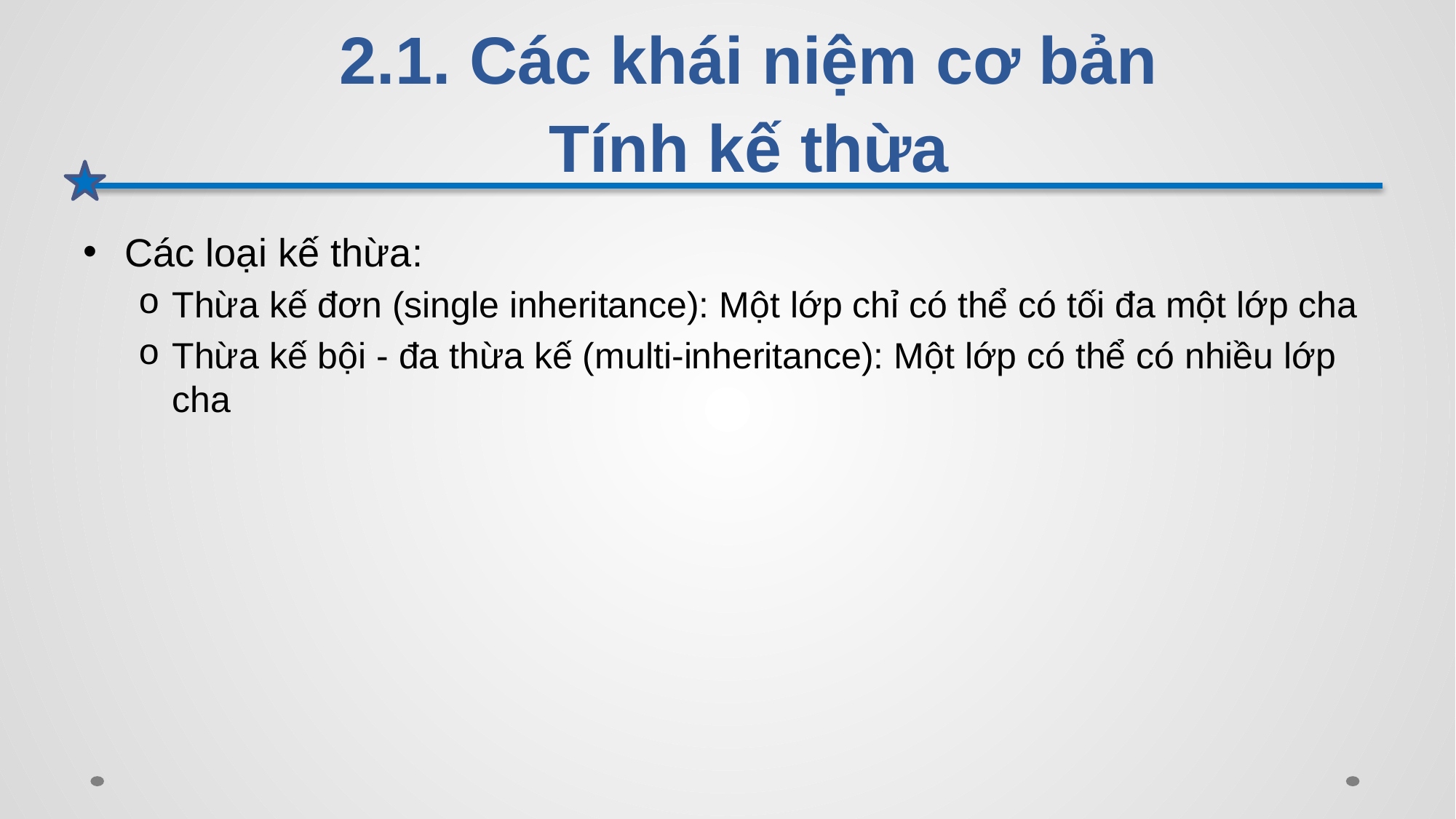

# 2.1. Các khái niệm cơ bản Tính kế thừa
Các loại kế thừa:
Thừa kế đơn (single inheritance): Một lớp chỉ có thể có tối đa một lớp cha
Thừa kế bội - đa thừa kế (multi-inheritance): Một lớp có thể có nhiều lớp cha